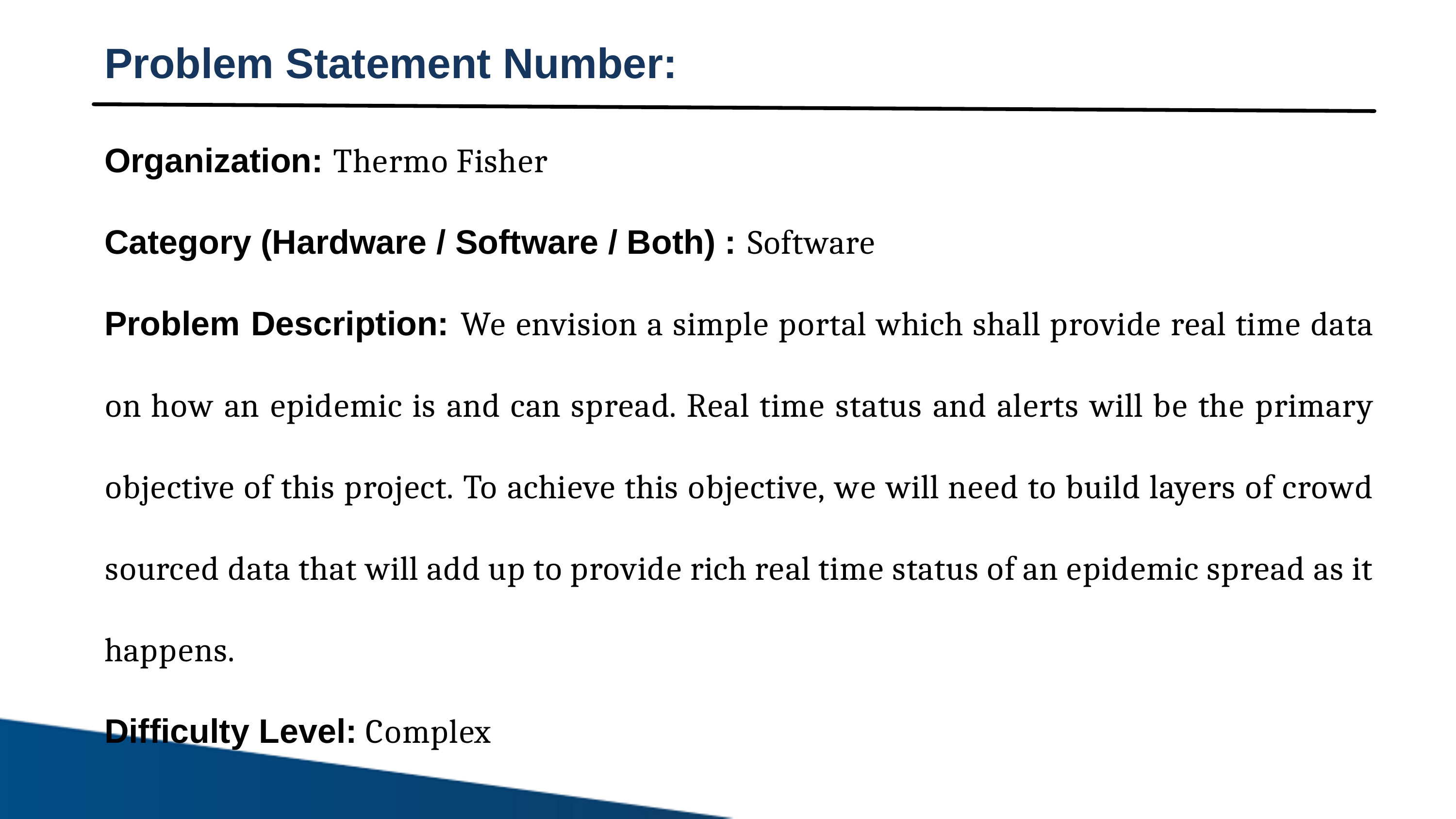

Problem Statement Number:

Organization: Thermo Fisher
Category (Hardware / Software / Both) : Software
Problem Description: We envision a simple portal which shall provide real time data on how an epidemic is and can spread. Real time status and alerts will be the primary objective of this project. To achieve this objective, we will need to build layers of crowd sourced data that will add up to provide rich real time status of an epidemic spread as it happens.
Difficulty Level: Complex